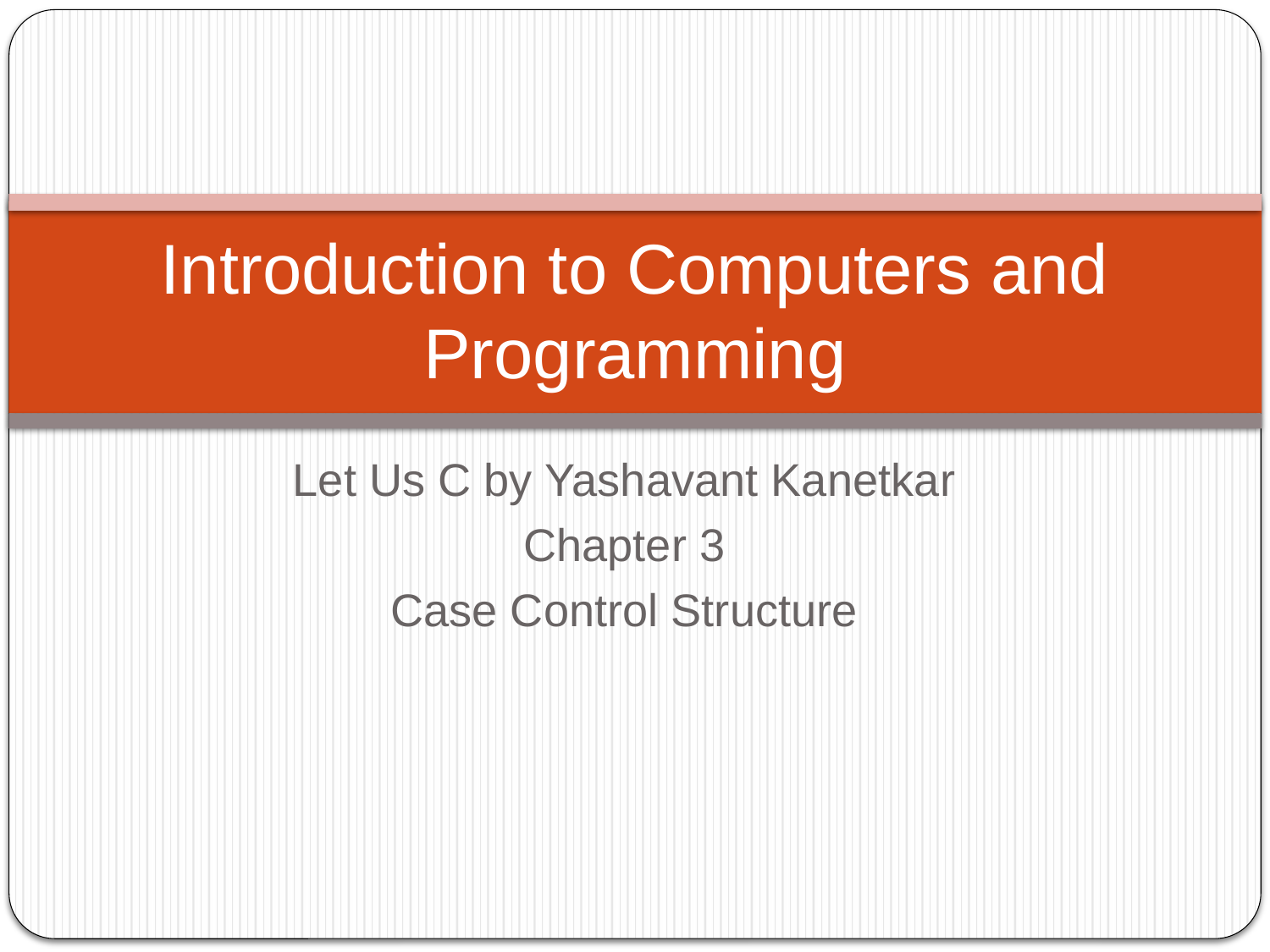

# Introduction to Computers and Programming
Let Us C by Yashavant Kanetkar
Chapter 3
Case Control Structure